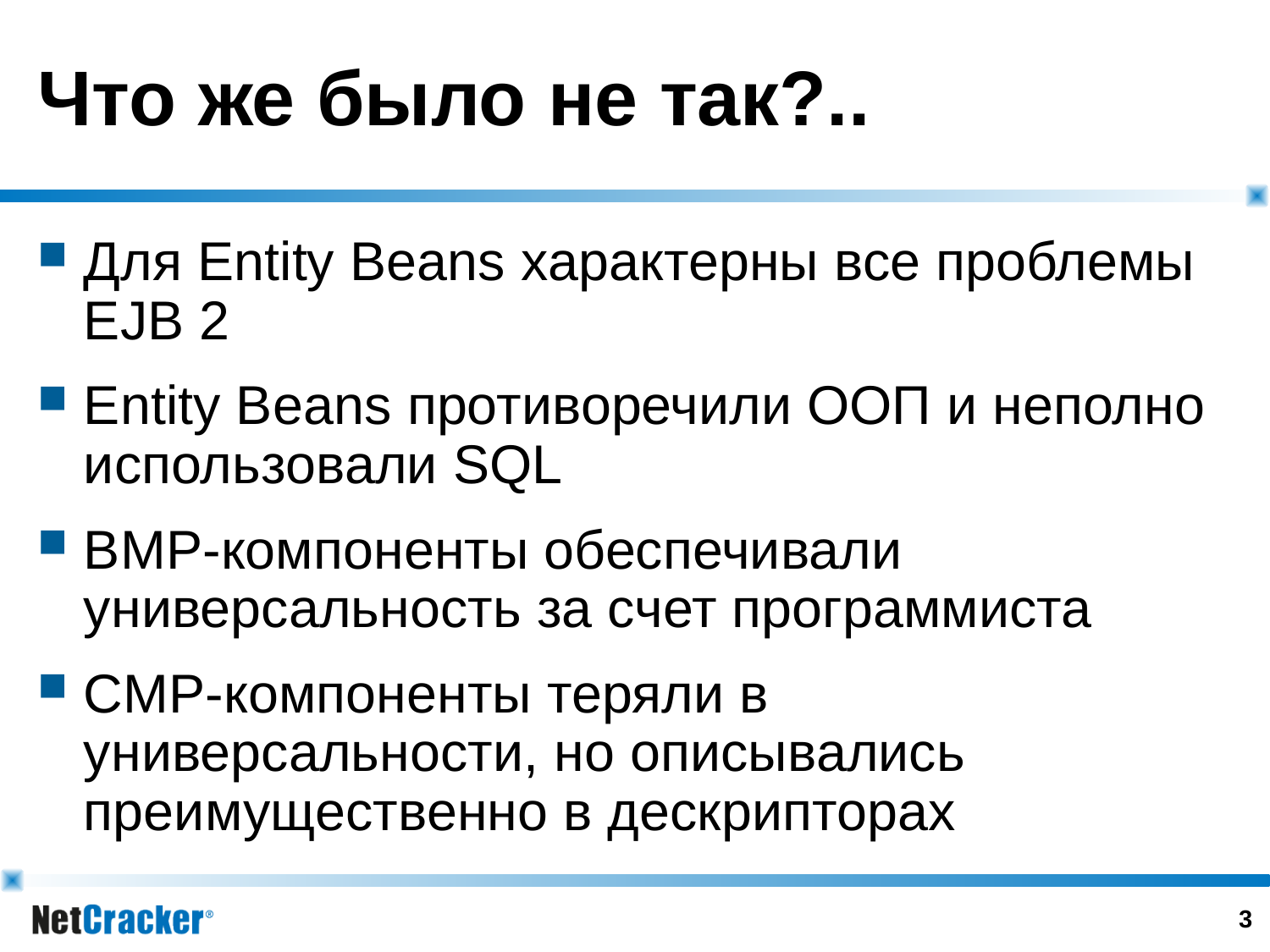

# Что же было не так?..
Для Entity Beans характерны все проблемы EJB 2
Entity Beans противоречили ООП и неполно использовали SQL
BMP-компоненты обеспечивали универсальность за счет программиста
CMP-компоненты теряли в универсальности, но описывались преимущественно в дескрипторах
3